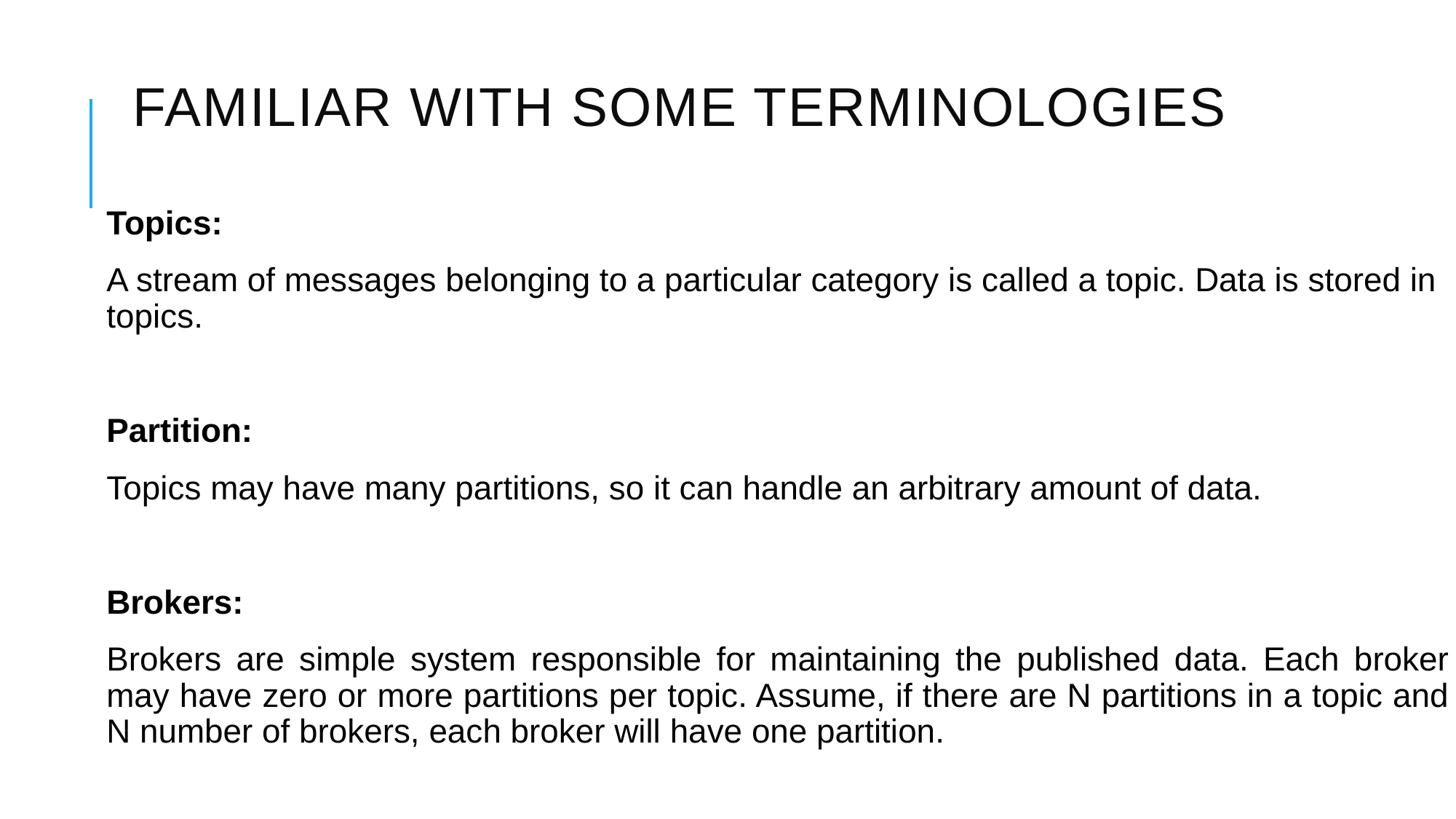

# Familiar with some terminologies
Topics:
A stream of messages belonging to a particular category is called a topic. Data is stored in topics.

Partition:
Topics may have many partitions, so it can handle an arbitrary amount of data.

Brokers:
Brokers are simple system responsible for maintaining the published data. Each broker may have zero or more partitions per topic. Assume, if there are N partitions in a topic and N number of brokers, each broker will have one partition.